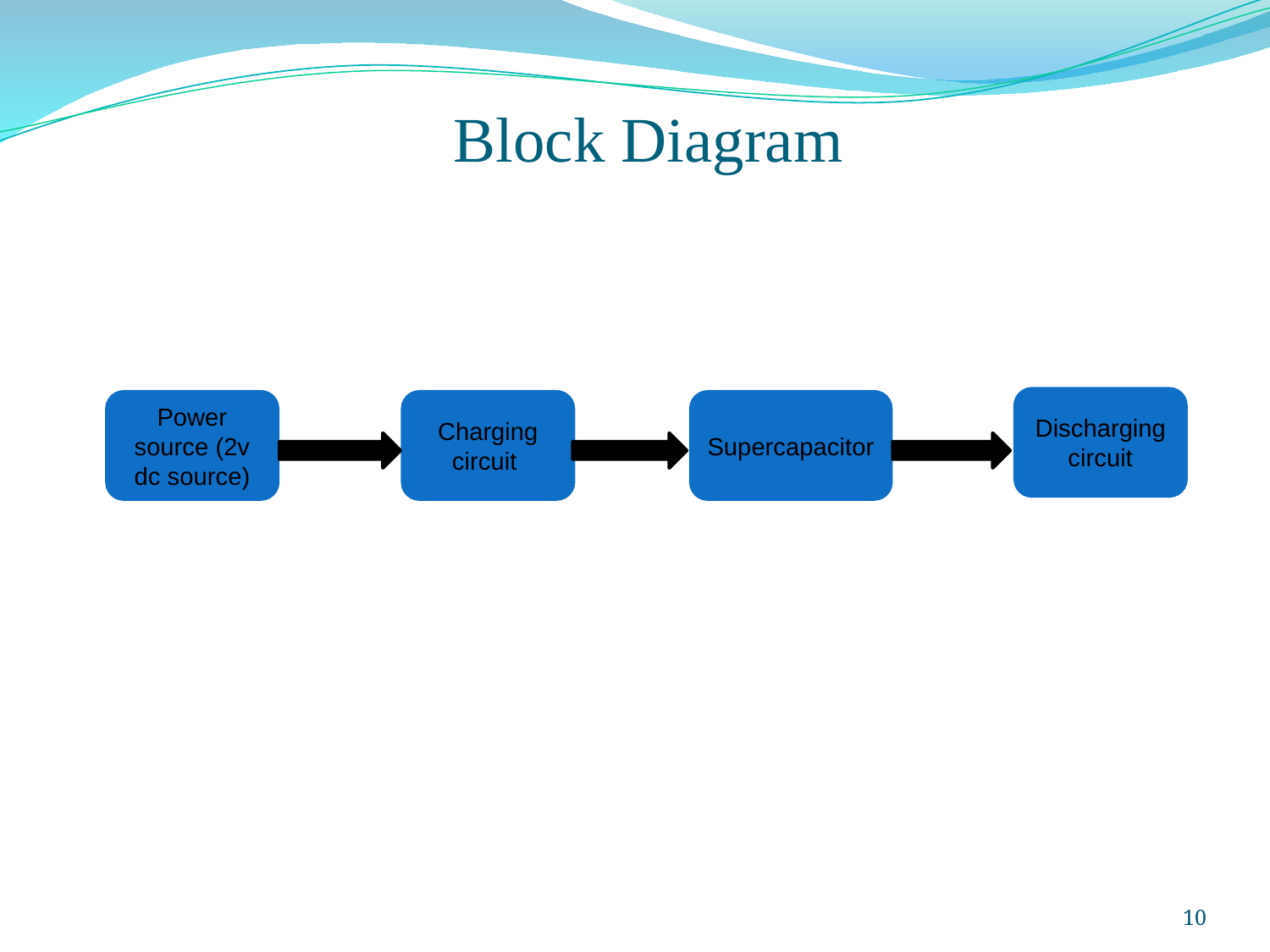

# Block Diagram
Discharging circuit
Power source (2v dc source)
Charging circuit
Supercapacitor

10